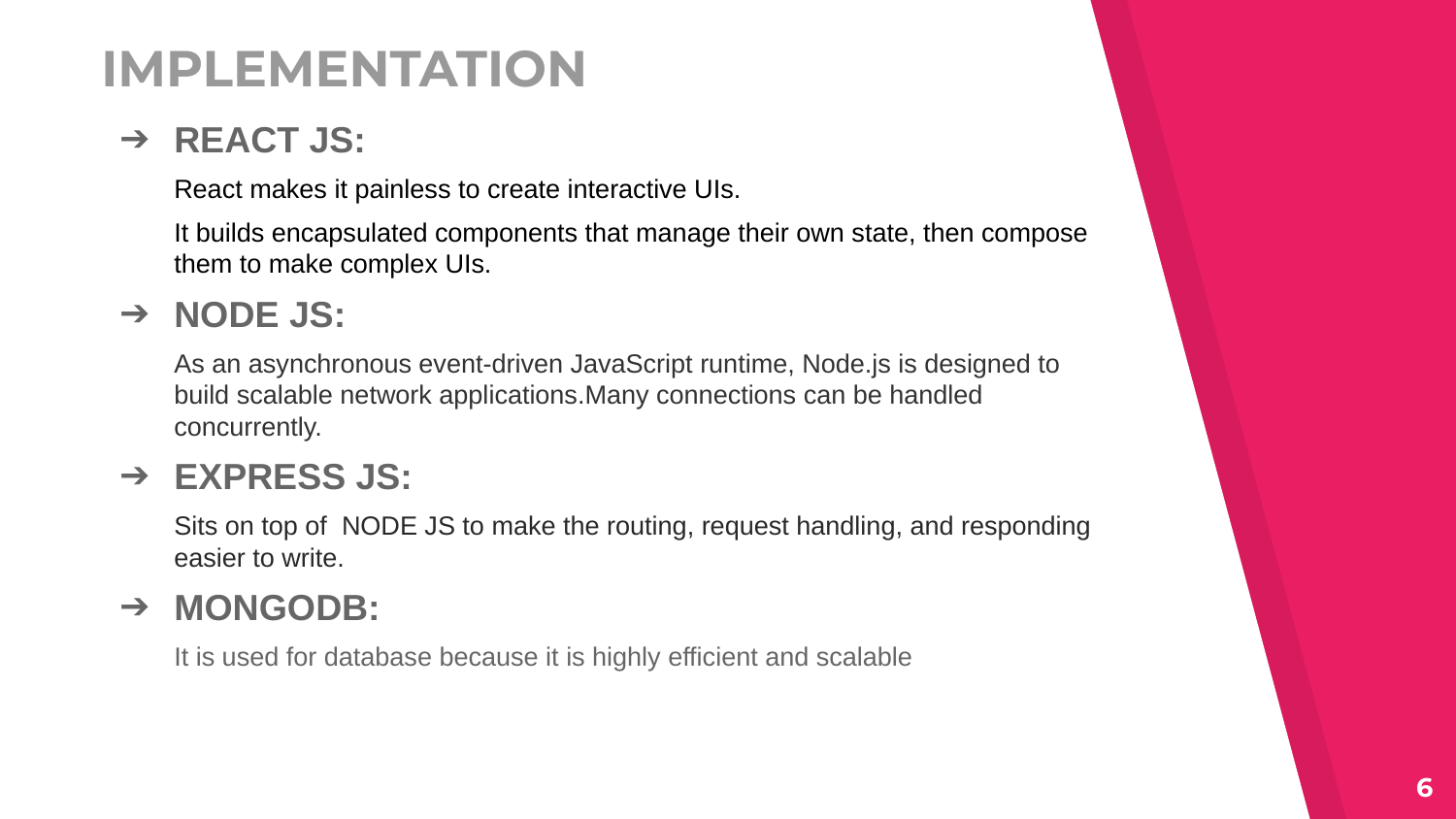

# IMPLEMENTATION
REACT JS:
React makes it painless to create interactive UIs.
It builds encapsulated components that manage their own state, then compose them to make complex UIs.
NODE JS:
As an asynchronous event-driven JavaScript runtime, Node.js is designed to build scalable network applications.Many connections can be handled concurrently.
EXPRESS JS:
Sits on top of  NODE JS to make the routing, request handling, and responding easier to write.
MONGODB:
It is used for database because it is highly efficient and scalable
6